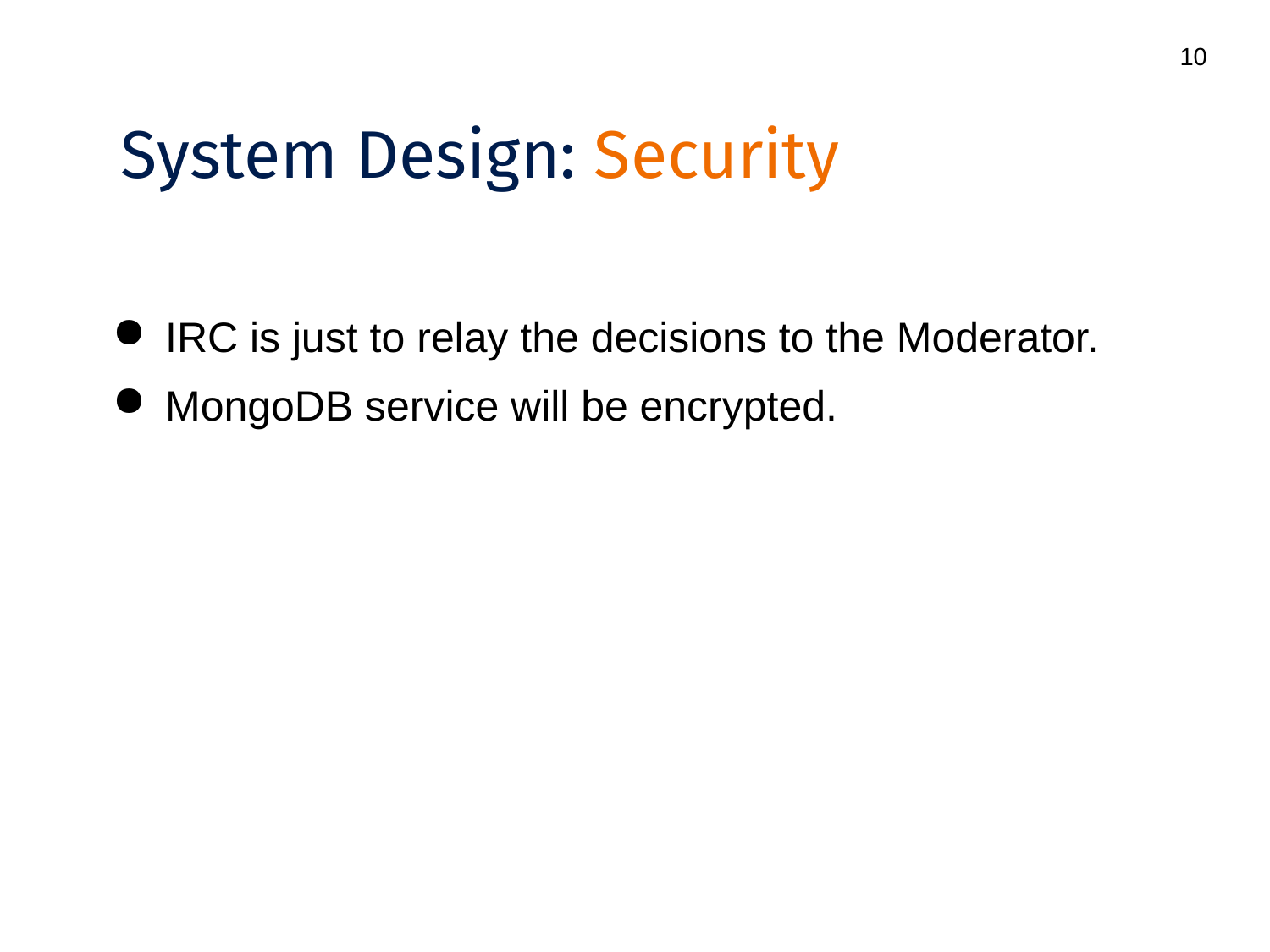

10
# System Design: Security
IRC is just to relay the decisions to the Moderator.
MongoDB service will be encrypted.